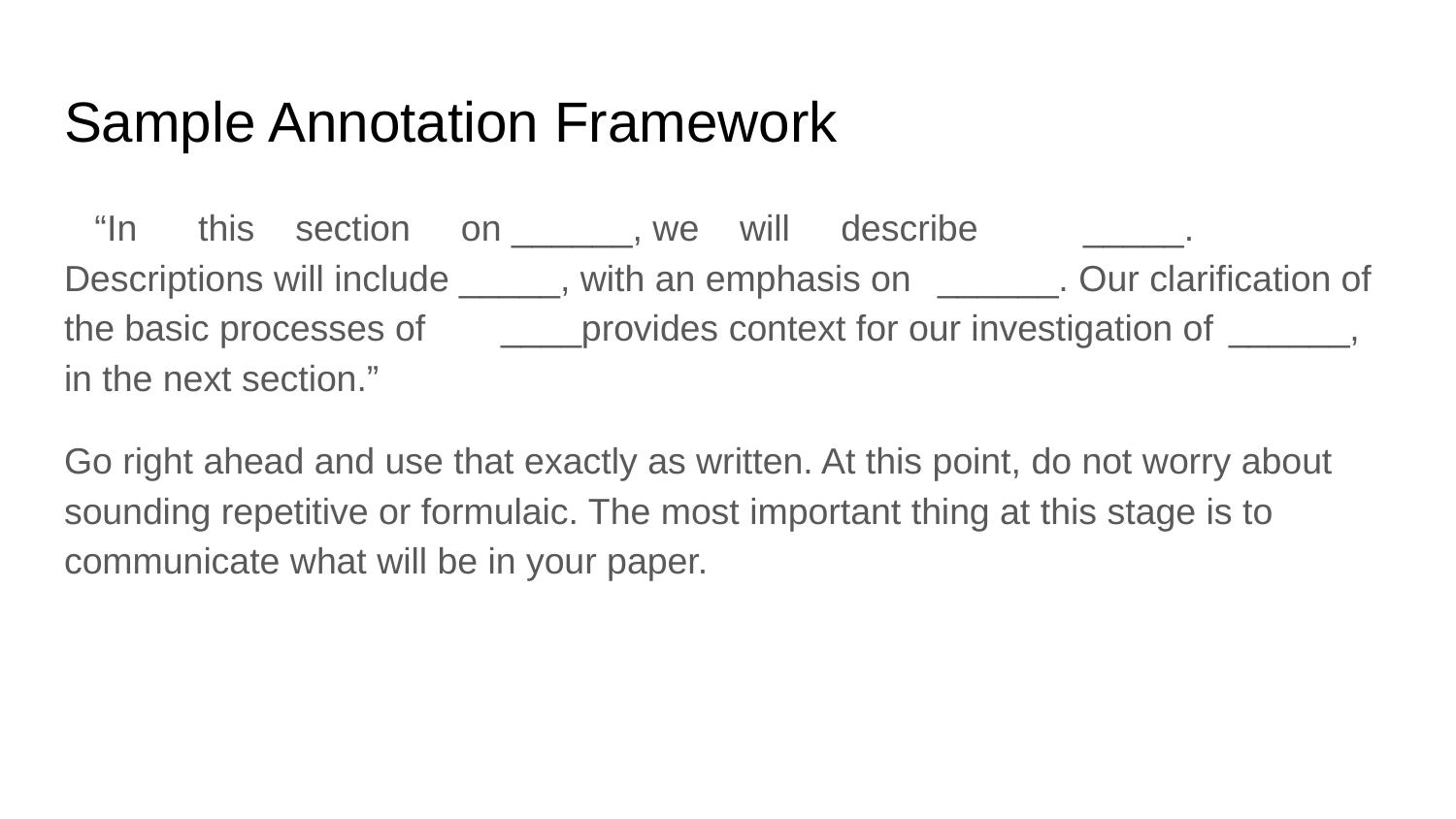

# Sample Annotation Framework
   “In      this    section     on ______, we    will     describe	_____.	Descriptions will include _____, with an emphasis on 	______. Our clarification of the basic processes of	____provides context for our investigation of 	______, in the next section.”
Go right ahead and use that exactly as written. At this point, do not worry about sounding repetitive or formulaic. The most important thing at this stage is to communicate what will be in your paper.